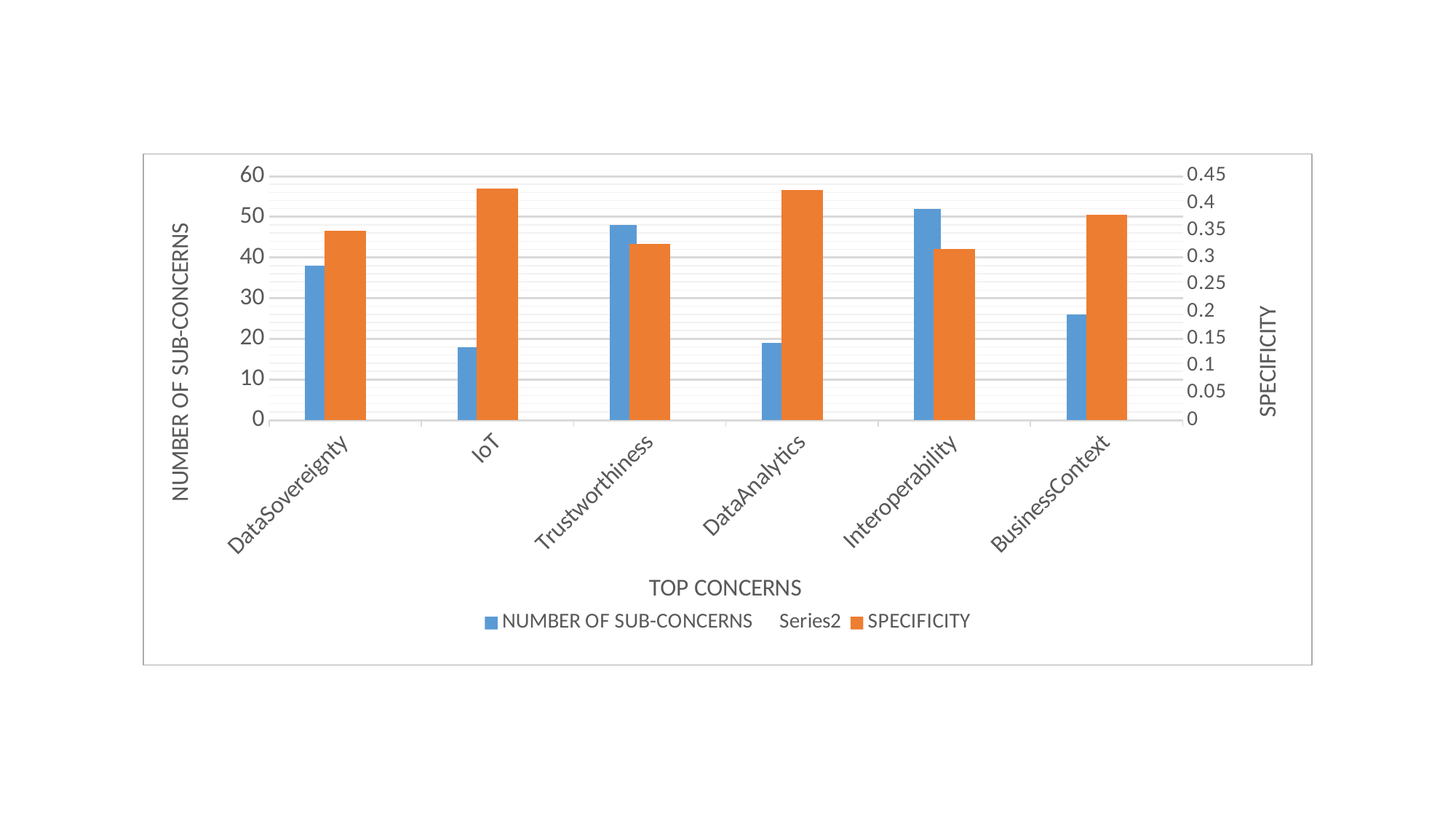

### Chart

| Category | NUMBER OF SUB-CONCERNS |  | SPECIFICITY |
|---|---|---|---|
| DataSovereignty | 38.0 | 0.0 | 0.348806566879609 |
| IoT | 18.0 | 0.0 | 0.4277014415821912 |
| Trustworthiness | 48.0 | 0.0 | 0.324899241712611 |
| DataAnalytics | 19.0 | 0.0 | 0.4240056580036936 |
| Interoperability | 52.0 | 0.0 | 0.31554144568218817 |
| BusinessContext | 26.0 | 0.0 | 0.3787545570919369 |